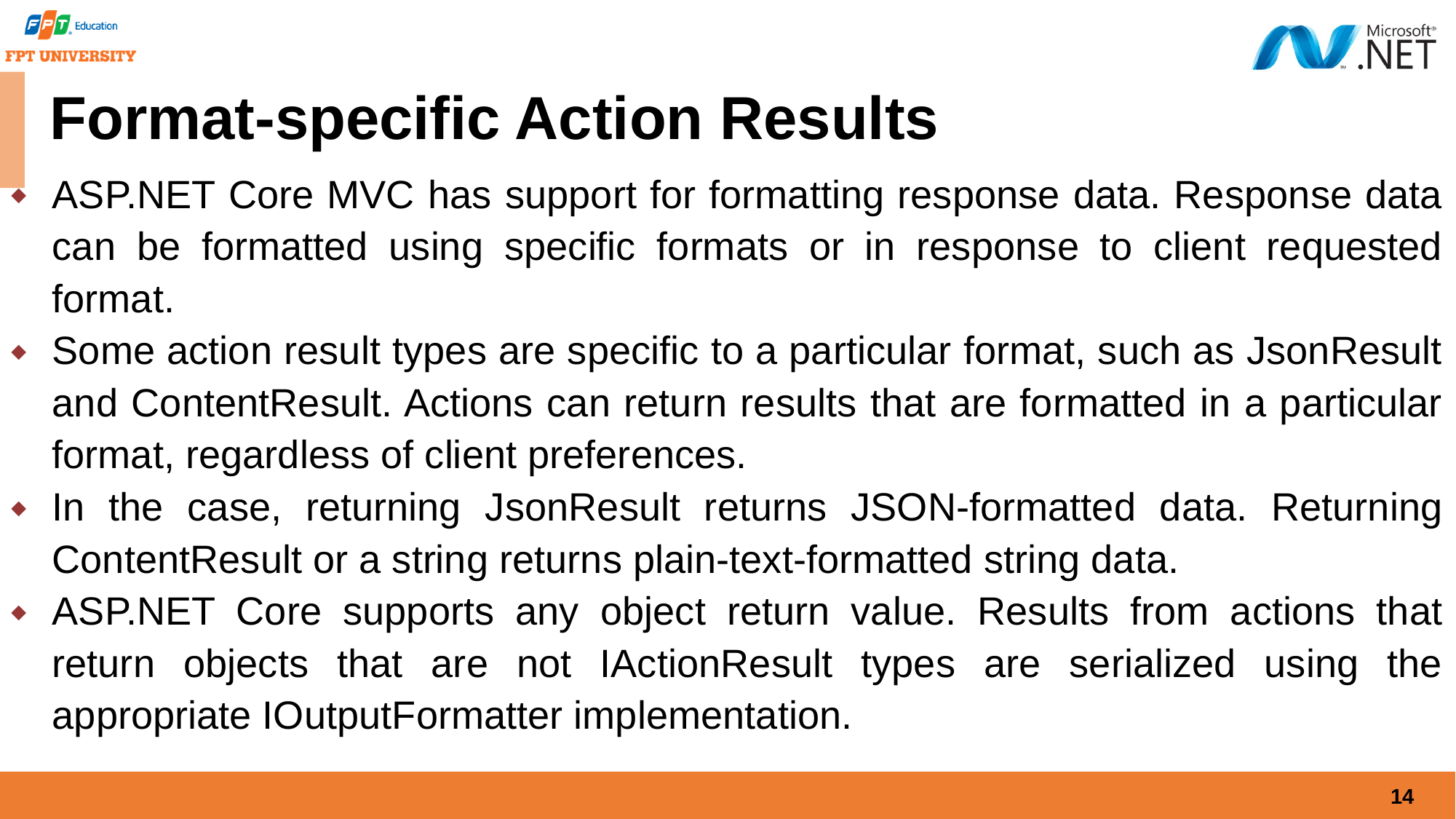

# Format-specific Action Results
ASP.NET Core MVC has support for formatting response data. Response data can be formatted using specific formats or in response to client requested format.
Some action result types are specific to a particular format, such as JsonResult and ContentResult. Actions can return results that are formatted in a particular format, regardless of client preferences.
In the case, returning JsonResult returns JSON-formatted data. Returning ContentResult or a string returns plain-text-formatted string data.
ASP.NET Core supports any object return value. Results from actions that return objects that are not IActionResult types are serialized using the appropriate IOutputFormatter implementation.
14